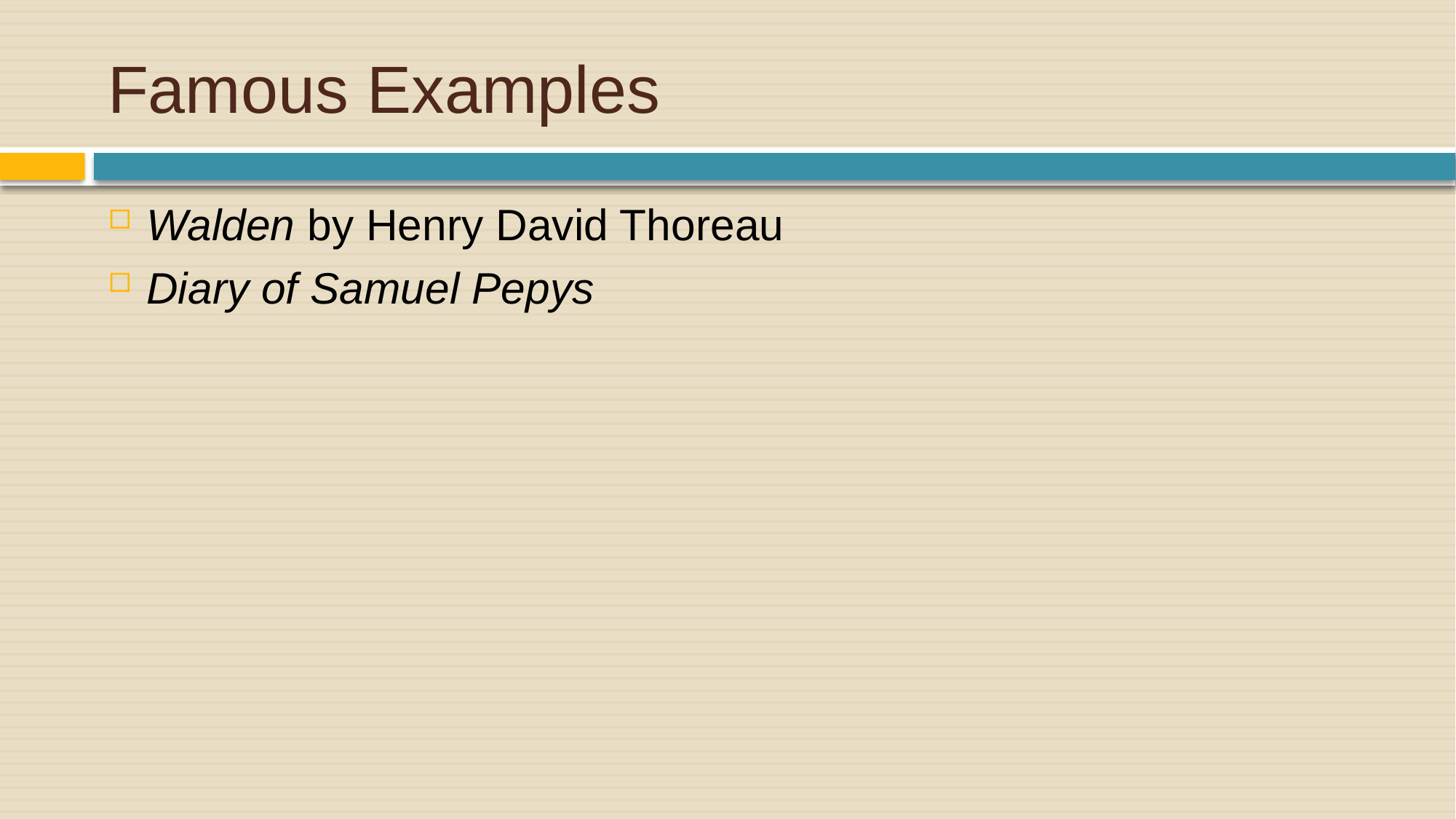

# Famous Examples
Walden by Henry David Thoreau
Diary of Samuel Pepys